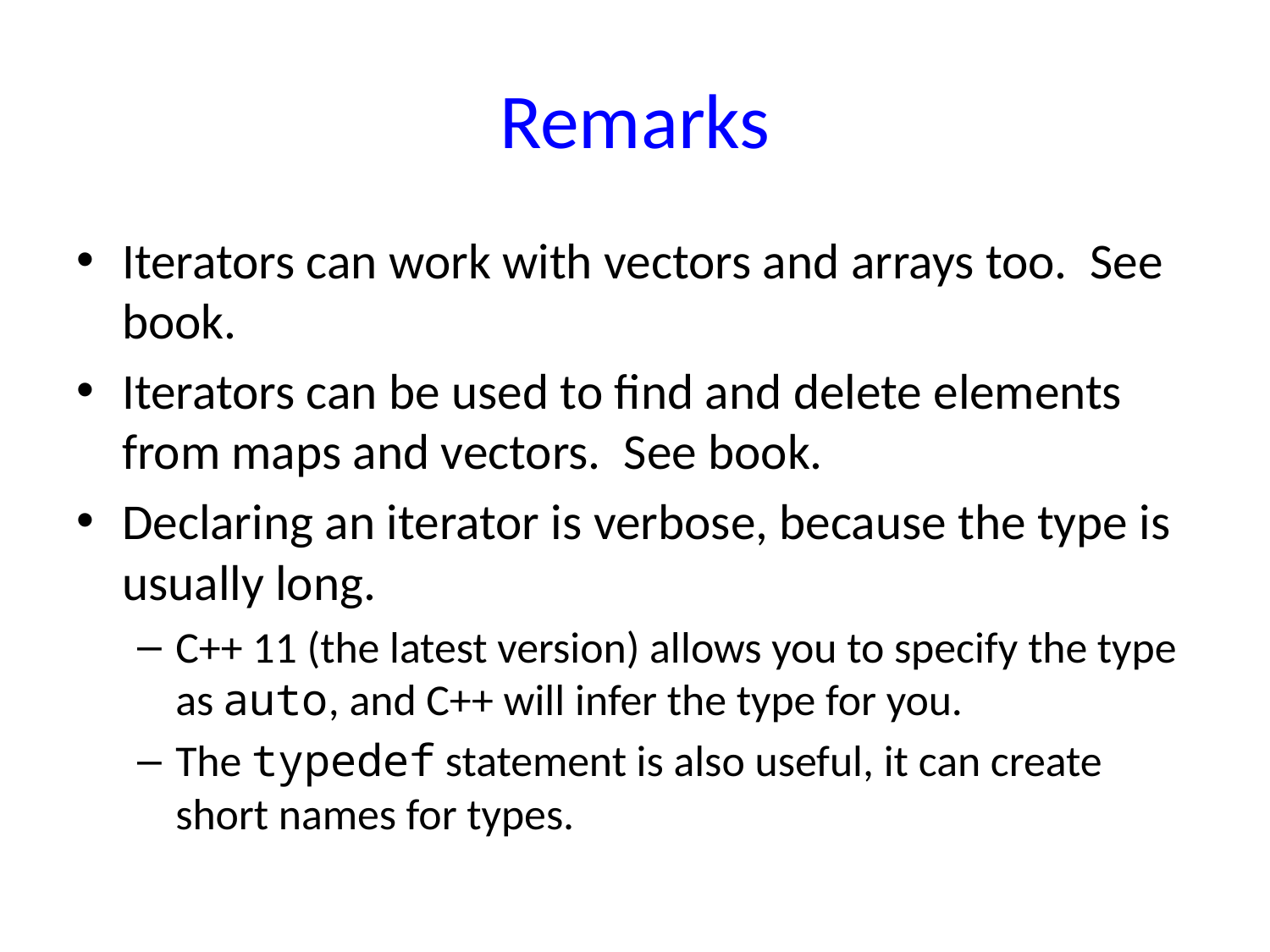

# Remarks
Iterators can work with vectors and arrays too.  See book.
Iterators can be used to find and delete elements from maps and vectors.  See book.
Declaring an iterator is verbose, because the type is usually long.
C++ 11 (the latest version) allows you to specify the type as auto, and C++ will infer the type for you.
The typedef statement is also useful, it can create short names for types.